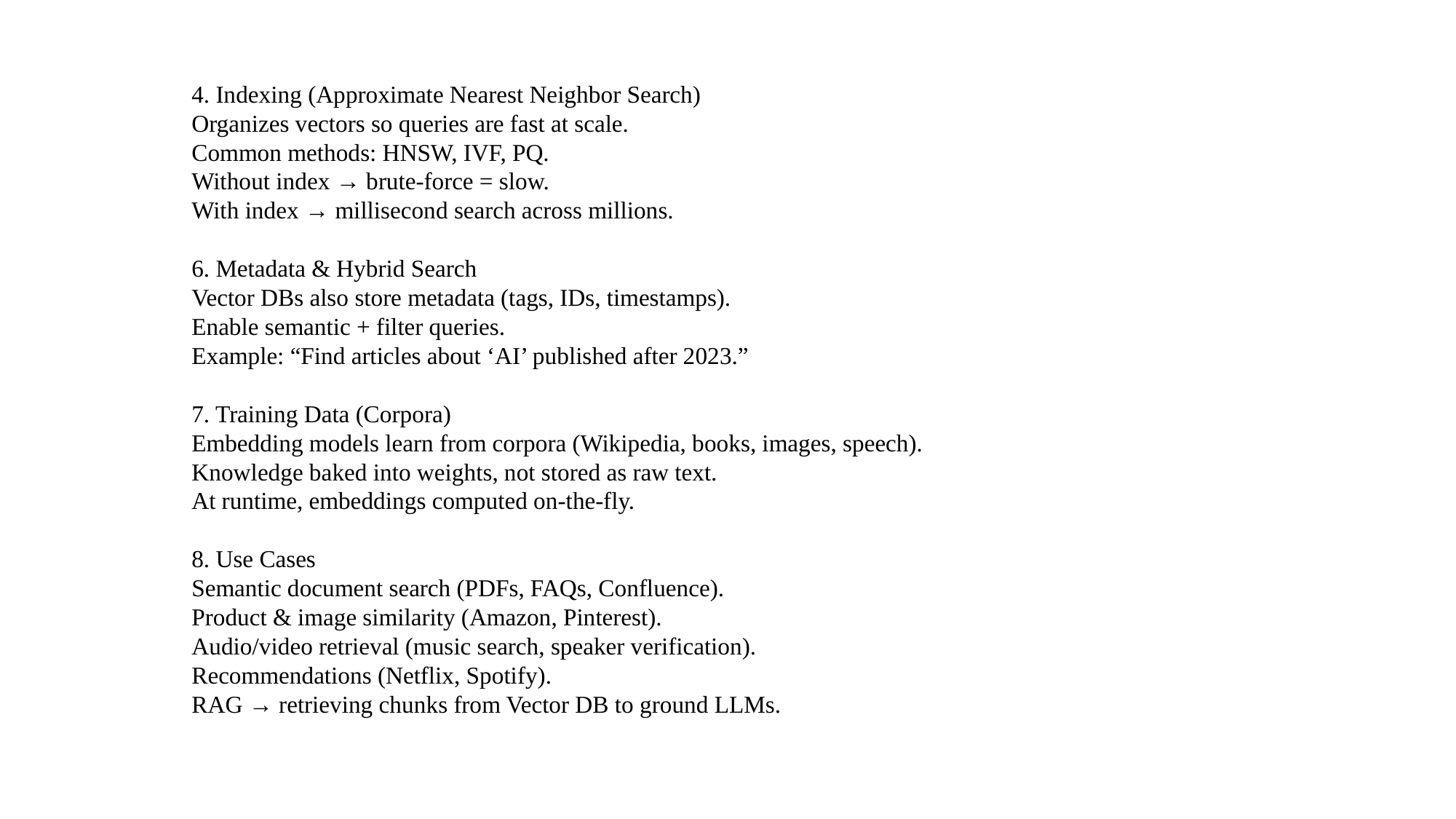

4. Indexing (Approximate Nearest Neighbor Search)
Organizes vectors so queries are fast at scale.
Common methods: HNSW, IVF, PQ.
Without index → brute-force = slow.
With index → millisecond search across millions.
6. Metadata & Hybrid Search
Vector DBs also store metadata (tags, IDs, timestamps).
Enable semantic + filter queries.
Example: “Find articles about ‘AI’ published after 2023.”
7. Training Data (Corpora)
Embedding models learn from corpora (Wikipedia, books, images, speech).
Knowledge baked into weights, not stored as raw text.
At runtime, embeddings computed on-the-fly.
8. Use Cases
Semantic document search (PDFs, FAQs, Confluence).
Product & image similarity (Amazon, Pinterest).
Audio/video retrieval (music search, speaker verification).
Recommendations (Netflix, Spotify).
RAG → retrieving chunks from Vector DB to ground LLMs.